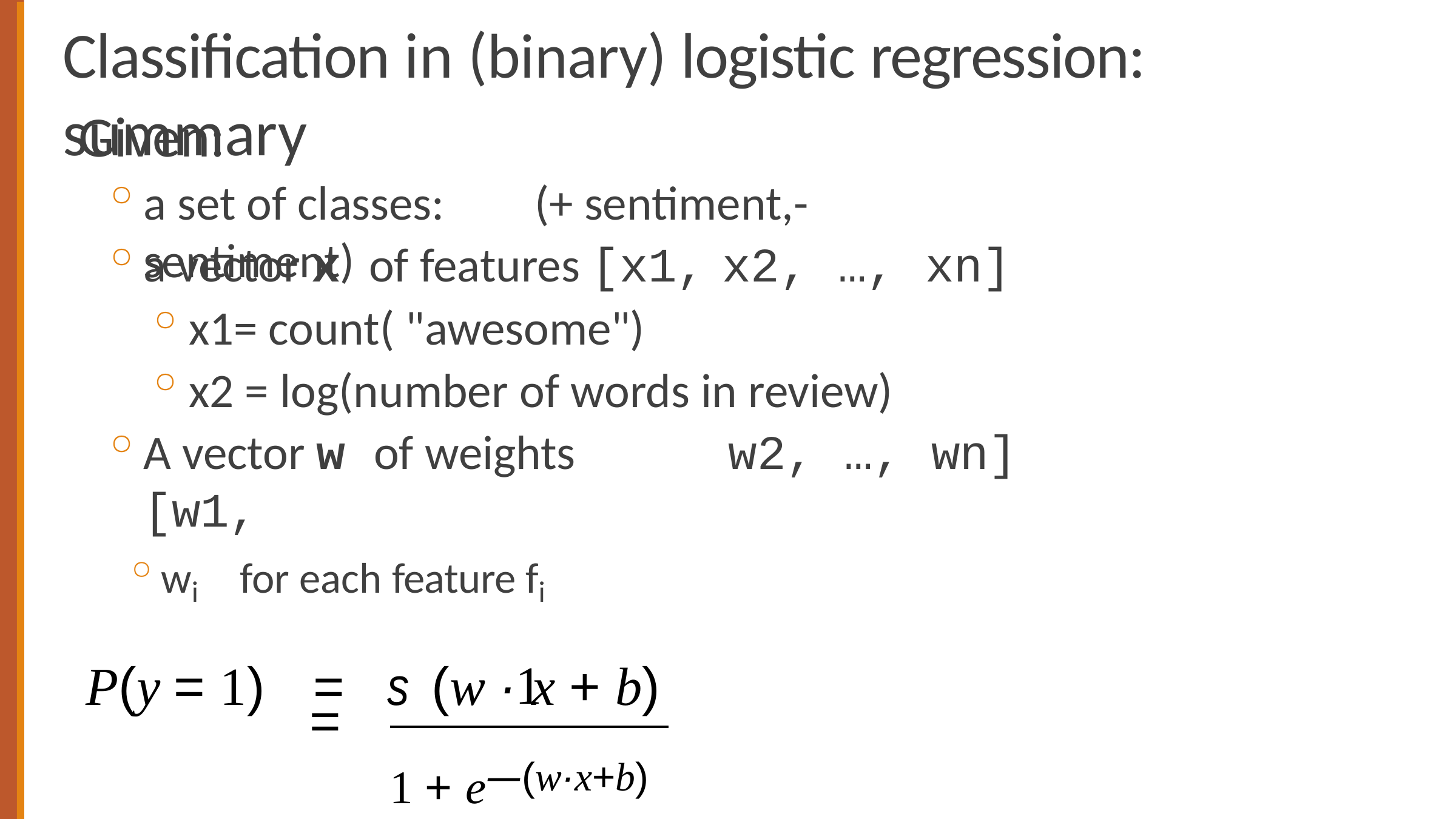

# Classification in (binary) logistic regression: summary
Given:
a set of classes:	(+ sentiment,- sentiment)
a vector x of features [x1,
x1= count( "awesome")
x2 = log(number of words in review)
x2, …, xn]
A vector w of weights	[w1,
wi	for each feature fi
P(y = 1)	=	s (w · x + b)
w2, …, wn]
1
=
1 + e—(w·x+b)